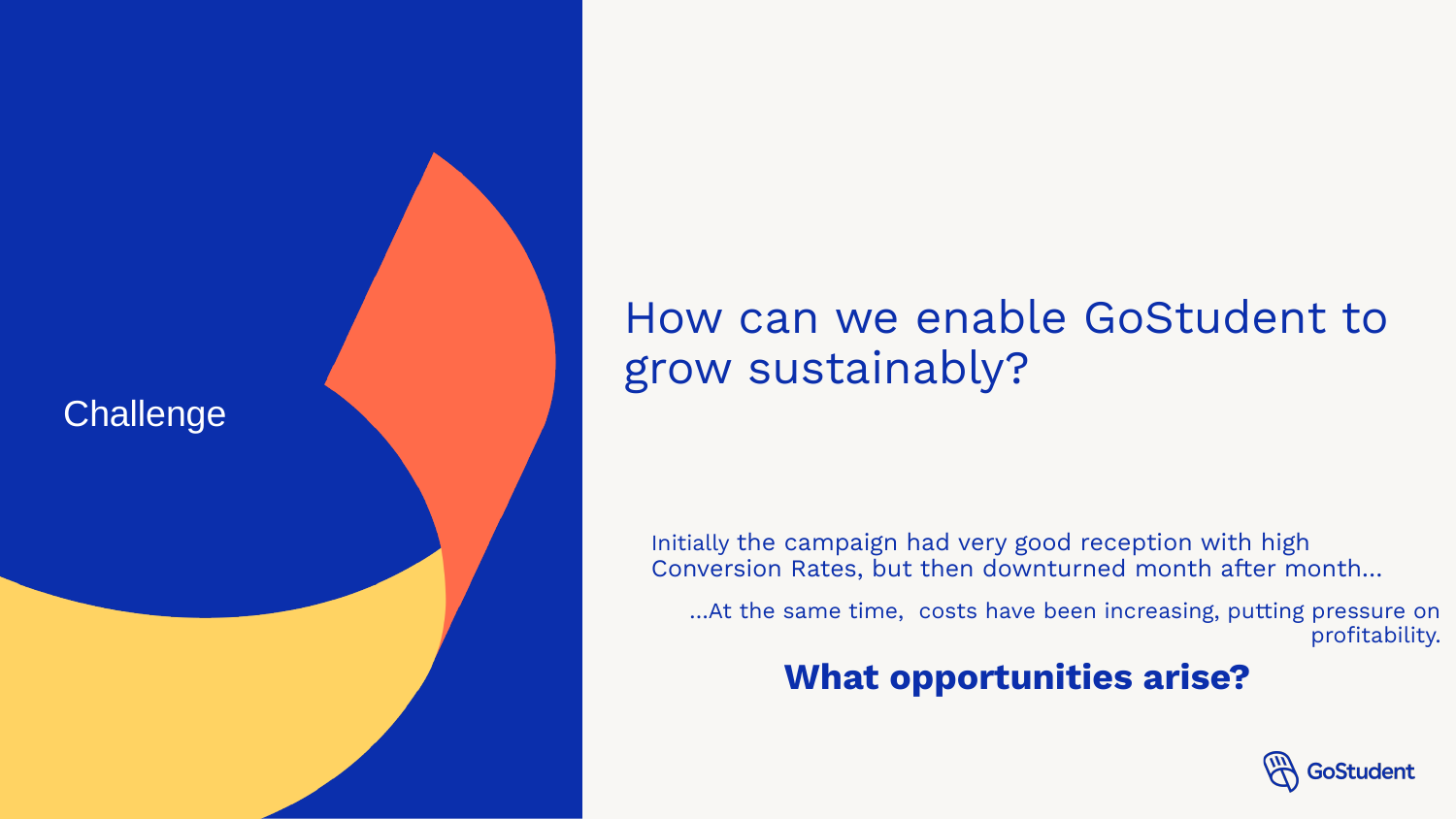

How can we enable GoStudent to grow sustainably?
# Challenge
Initially the campaign had very good reception with high Conversion Rates, but then downturned month after month…

…At the same time,  costs have been increasing, putting pressure on profitability.
What opportunities arise?